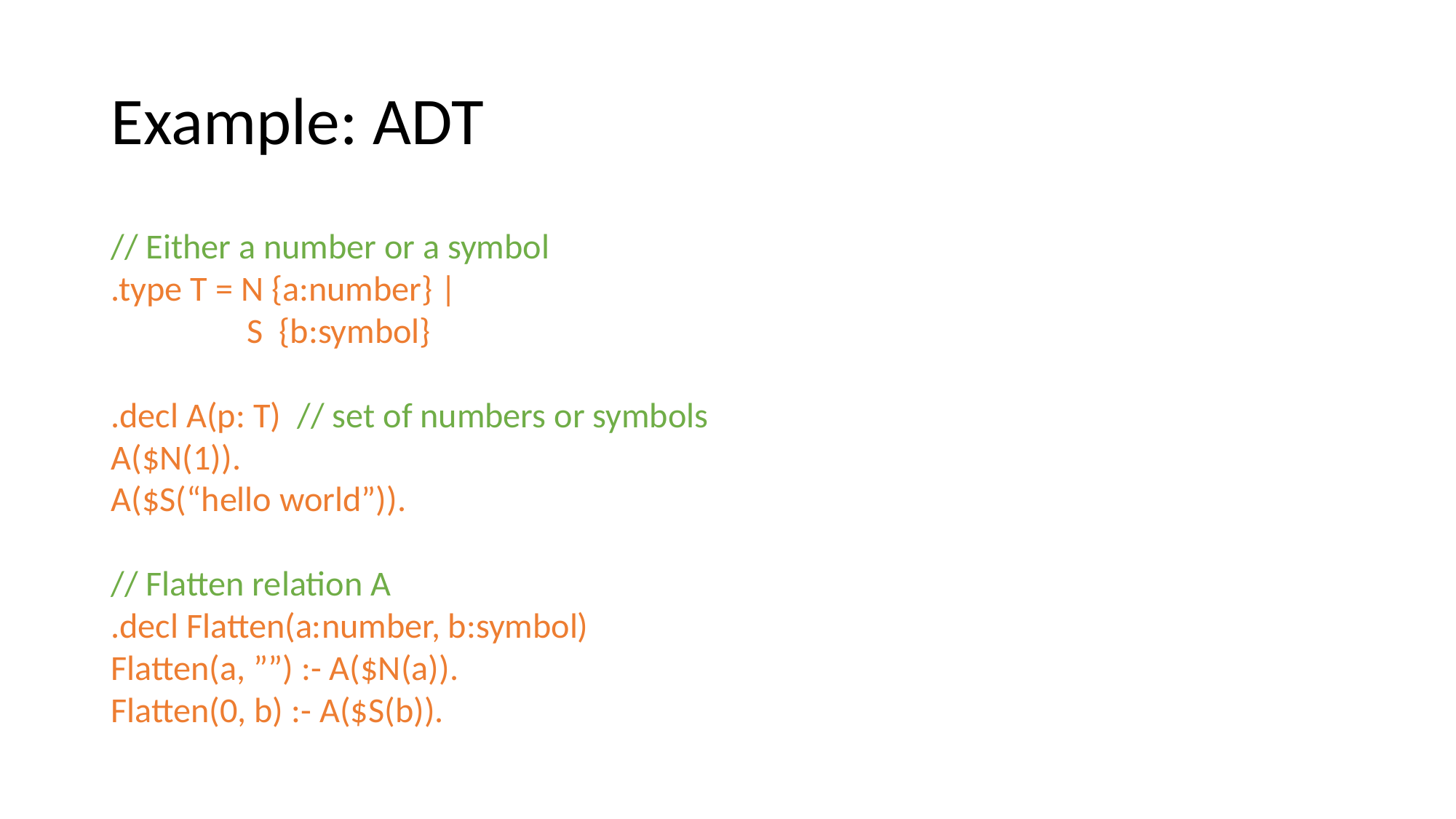

# Example: ADT
// Either a number or a symbol
.type T = N {a:number} |
                 S  {b:symbol}
.decl A(p: T)  // set of numbers or symbols
A($N(1)).
A($S(“hello world”)).
// Flatten relation A
.decl Flatten(a:number, b:symbol)
Flatten(a, ””) :- A($N(a)).
Flatten(0, b) :- A($S(b)).